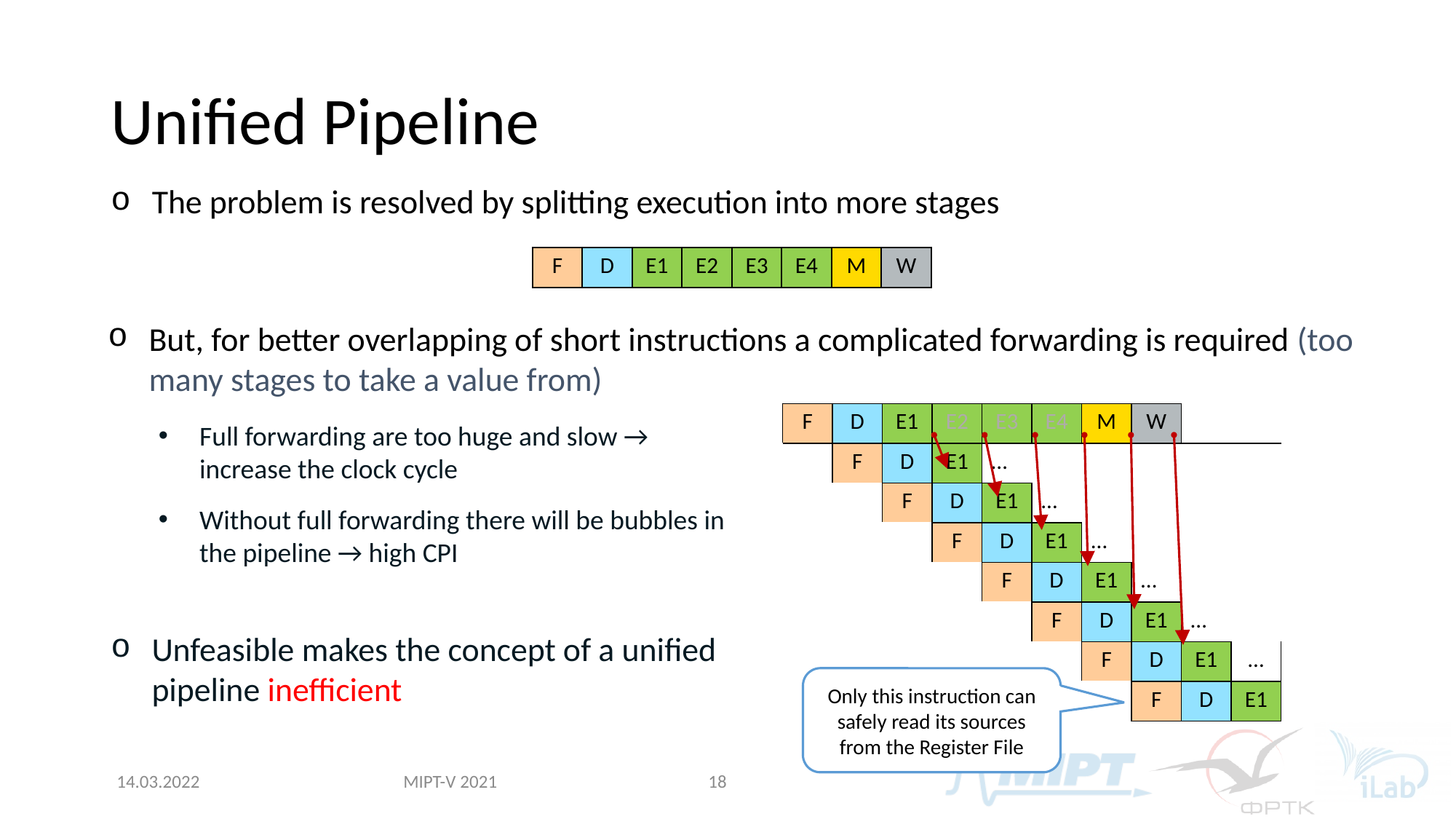

# Unified Pipeline
The problem is resolved by splitting execution into more stages

| F |  |  |  | D |  |  |  | E longest | M |  |  |  | W |  |  |  |
| --- | --- | --- | --- | --- | --- | --- | --- | --- | --- | --- | --- | --- | --- | --- | --- | --- |
| F | D | E1 | E2 | E3 | E4 | M | W |  |
| --- | --- | --- | --- | --- | --- | --- | --- | --- |
But, for better overlapping of short instructions a complicated forwarding is required (too many stages to take a value from)
| F | D | E1 | E2 | E3 | E4 | M | W |  |  |
| --- | --- | --- | --- | --- | --- | --- | --- | --- | --- |
|  | F | D | E1 | … |  |  |  |  |  |
|  |  | F | D | E1 | … |  |  |  |  |
|  |  |  | F | D | E1 | … |  |  |  |
|  |  |  |  | F | D | E1 | … |  |  |
|  |  |  |  |  | F | D | E1 | … |  |
|  |  |  |  |  |  | F | D | E1 | … |
|  |  |  |  |  |  |  | F | D | E1 |
| F | D | E1 | E2 | E3 | E4 | M | W |  |
| --- | --- | --- | --- | --- | --- | --- | --- | --- |
Full forwarding are too huge and slow → increase the clock cycle
Without full forwarding there will be bubbles in the pipeline → high CPI
Unfeasible makes the concept of a unified pipeline inefficient
Only this instruction can safely read its sources from the Register File
MIPT-V 2021
14.03.2022
18